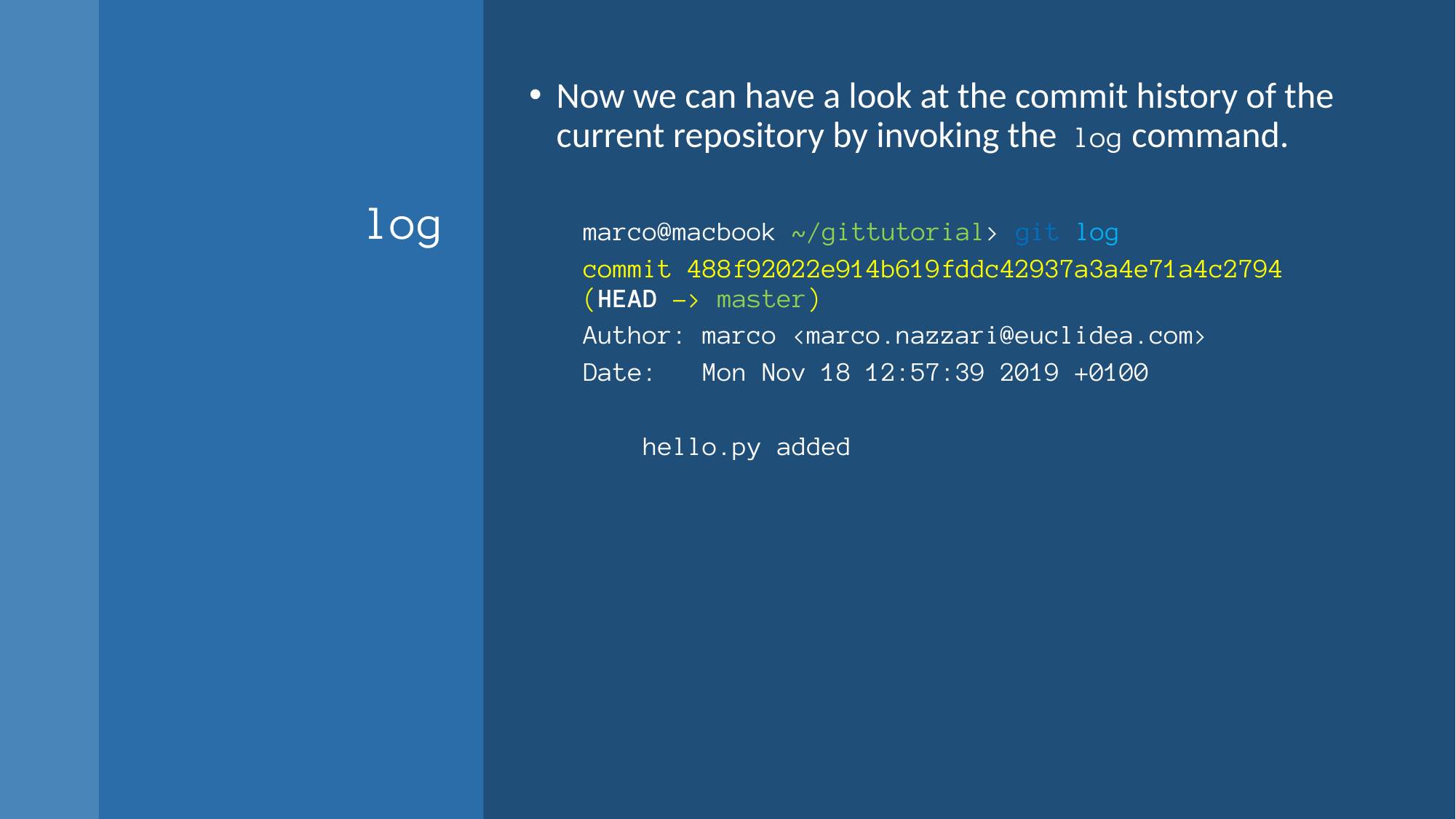

Now we can have a look at the commit history of the current repository by invoking the log command.

marco@macbook ~/gittutorial> git log
commit 488f92022e914b619fddc42937a3a4e71a4c2794 (HEAD -> master)
Author: marco <marco.nazzari@euclidea.com>
Date:   Mon Nov 18 12:57:39 2019 +0100

    hello.py added

# log